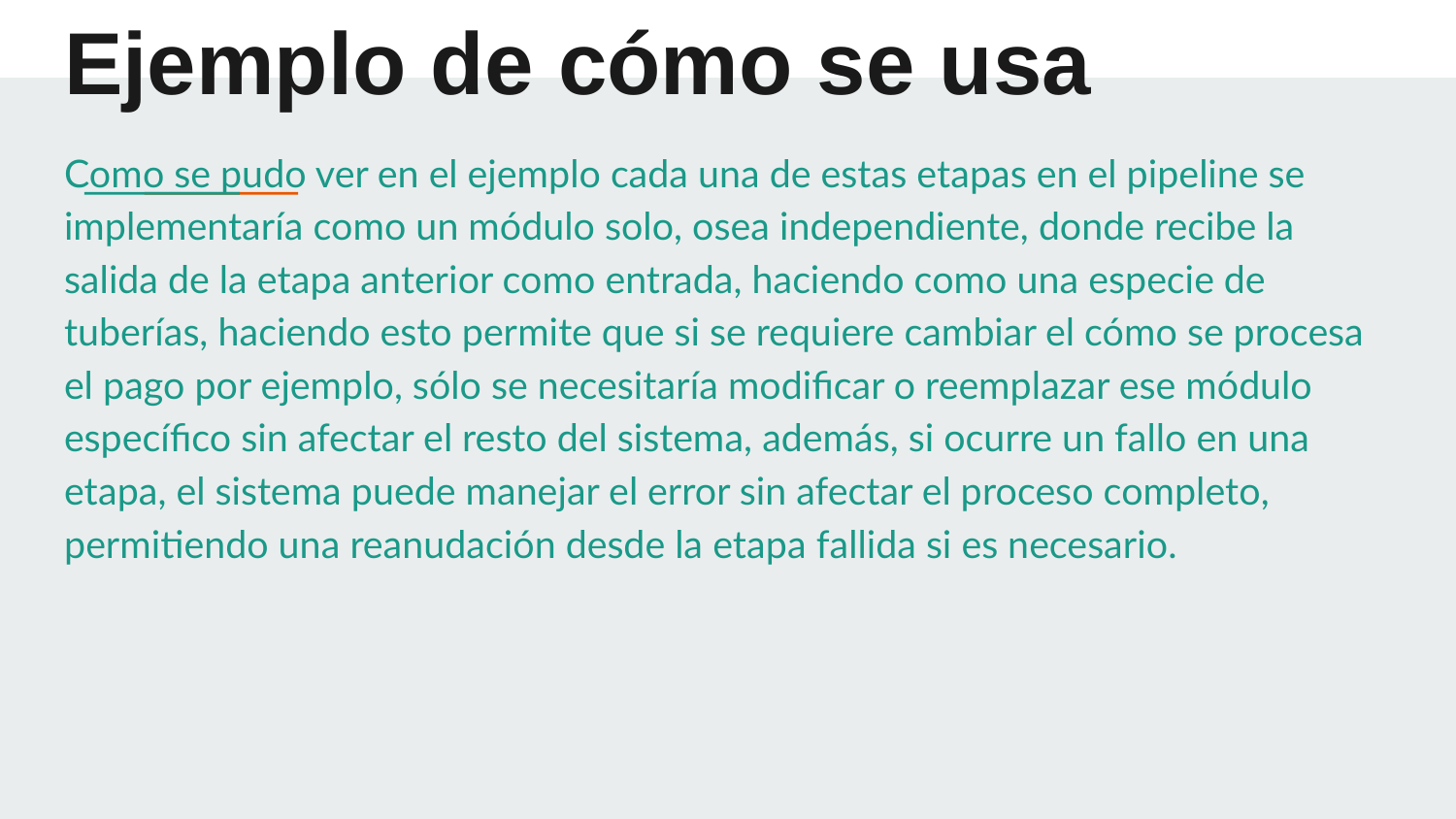

# Ejemplo de cómo se usa
Como se pudo ver en el ejemplo cada una de estas etapas en el pipeline se implementaría como un módulo solo, osea independiente, donde recibe la salida de la etapa anterior como entrada, haciendo como una especie de tuberías, haciendo esto permite que si se requiere cambiar el cómo se procesa el pago por ejemplo, sólo se necesitaría modificar o reemplazar ese módulo específico sin afectar el resto del sistema, además, si ocurre un fallo en una etapa, el sistema puede manejar el error sin afectar el proceso completo, permitiendo una reanudación desde la etapa fallida si es necesario.